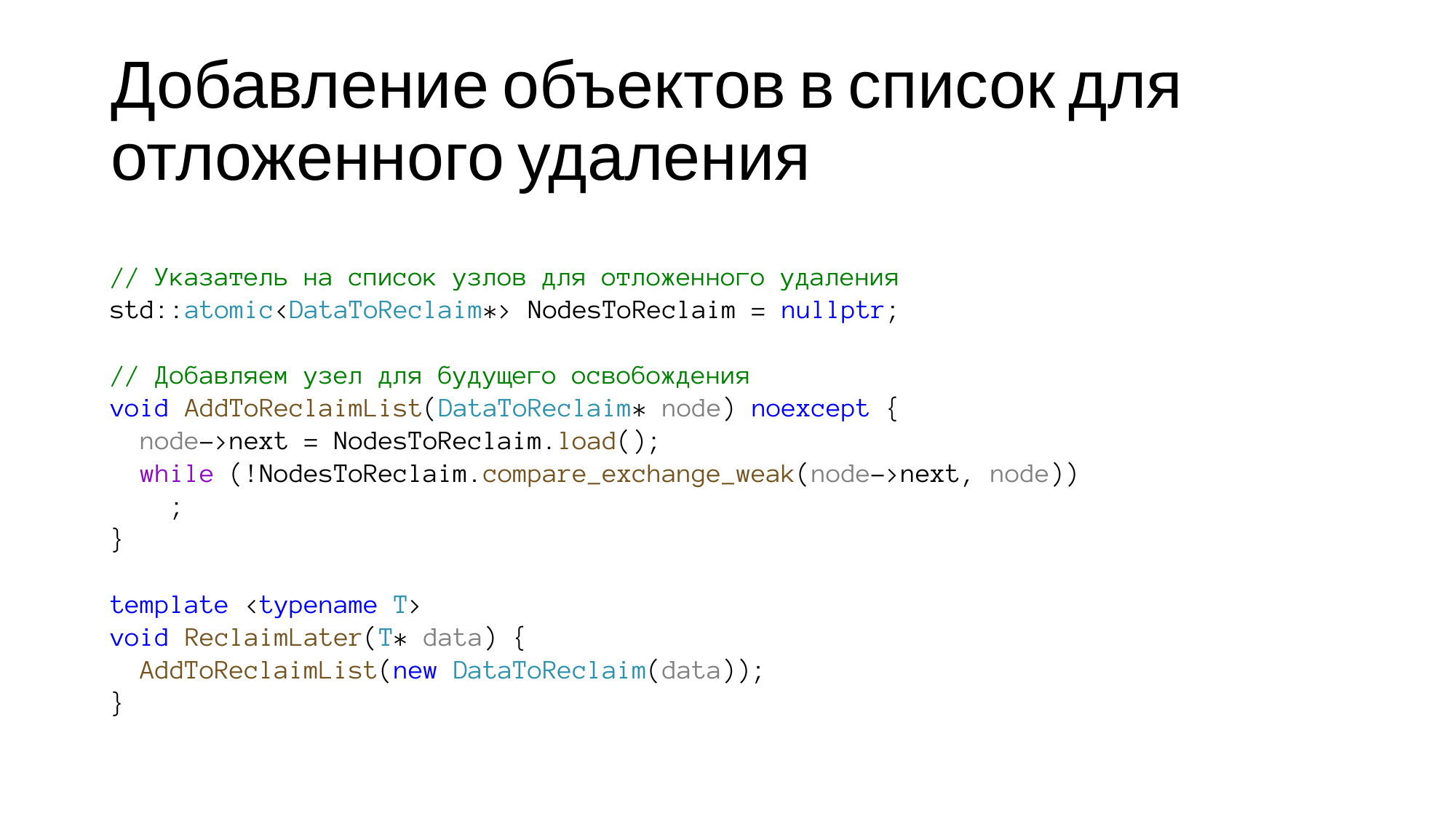

# Добавление объектов в список для отложенного удаления
// Указатель на список узлов для отложенного удаления
std::atomic<DataToReclaim*> NodesToReclaim = nullptr;

// Добавляем узел для будущего освобождения
void AddToReclaimList(DataToReclaim* node) noexcept {
  node->next = NodesToReclaim.load();
  while (!NodesToReclaim.compare_exchange_weak(node->next, node))
    ;
}

template <typename T>
void ReclaimLater(T* data) {
  AddToReclaimList(new DataToReclaim(data));
}